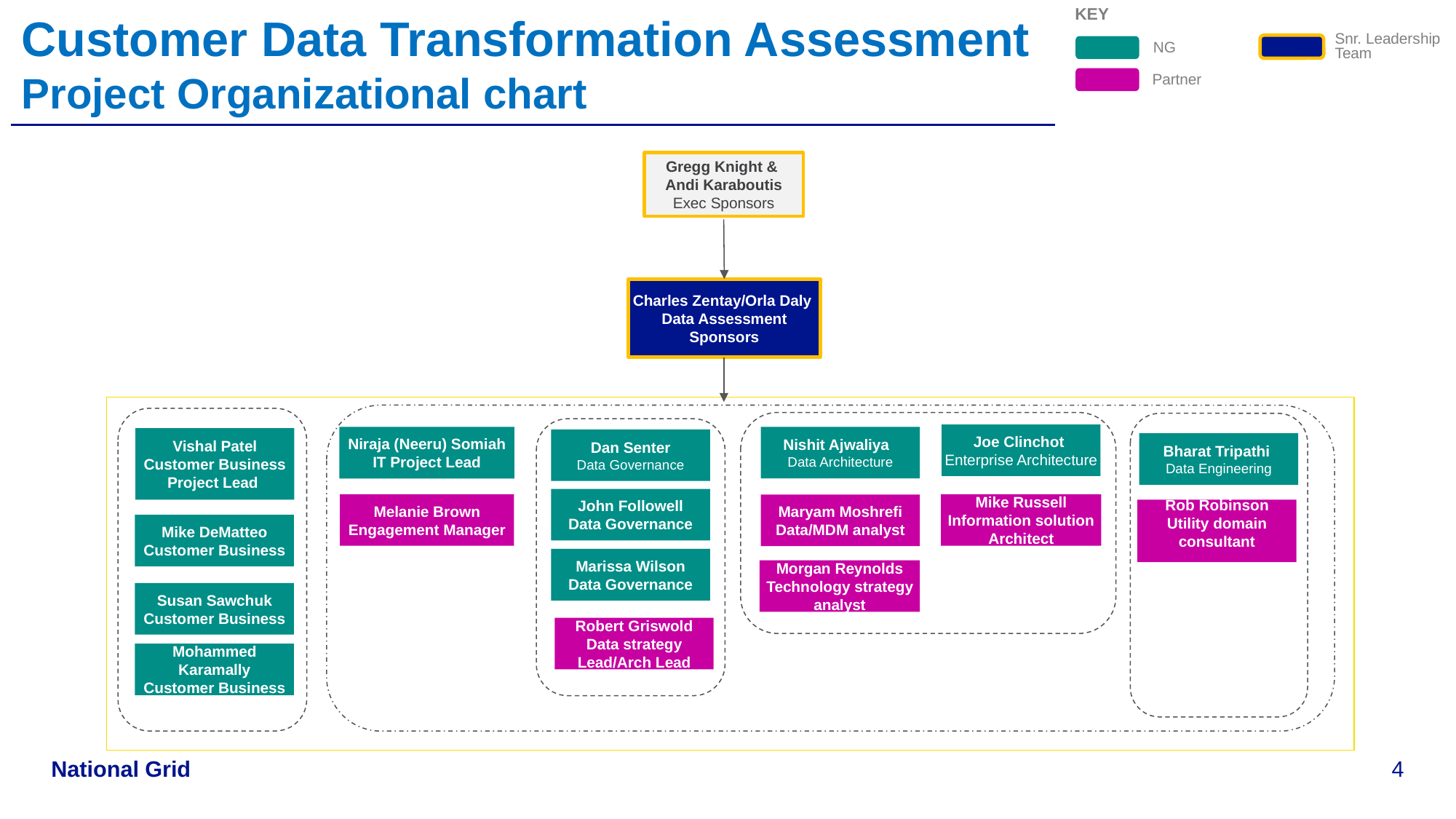

KEY
# Customer Data Transformation Assessment Project Organizational chart

Snr. Leadership Team

Partner
NG
Gregg Knight &
Andi Karaboutis
Exec Sponsors
Charles Zentay/Orla Daly
Data Assessment Sponsors

Joe Clinchot
Enterprise Architecture
Nishit Ajwaliya
Data Architecture
Niraja (Neeru) Somiah
IT Project Lead
Vishal Patel
Customer Business Project Lead
Dan Senter
Data Governance
Bharat Tripathi
Data Engineering
John Followell
Data Governance
Melanie Brown
Engagement Manager
Mike Russell
Information solution Architect
Maryam Moshrefi
Data/MDM analyst
Rob Robinson
Utility domain consultant

Mike DeMatteo
Customer Business
Marissa Wilson
Data Governance
Morgan Reynolds
Technology strategy analyst
Susan Sawchuk
Customer Business
Robert Griswold
Data strategy Lead/Arch Lead
Mohammed Karamally
Customer Business